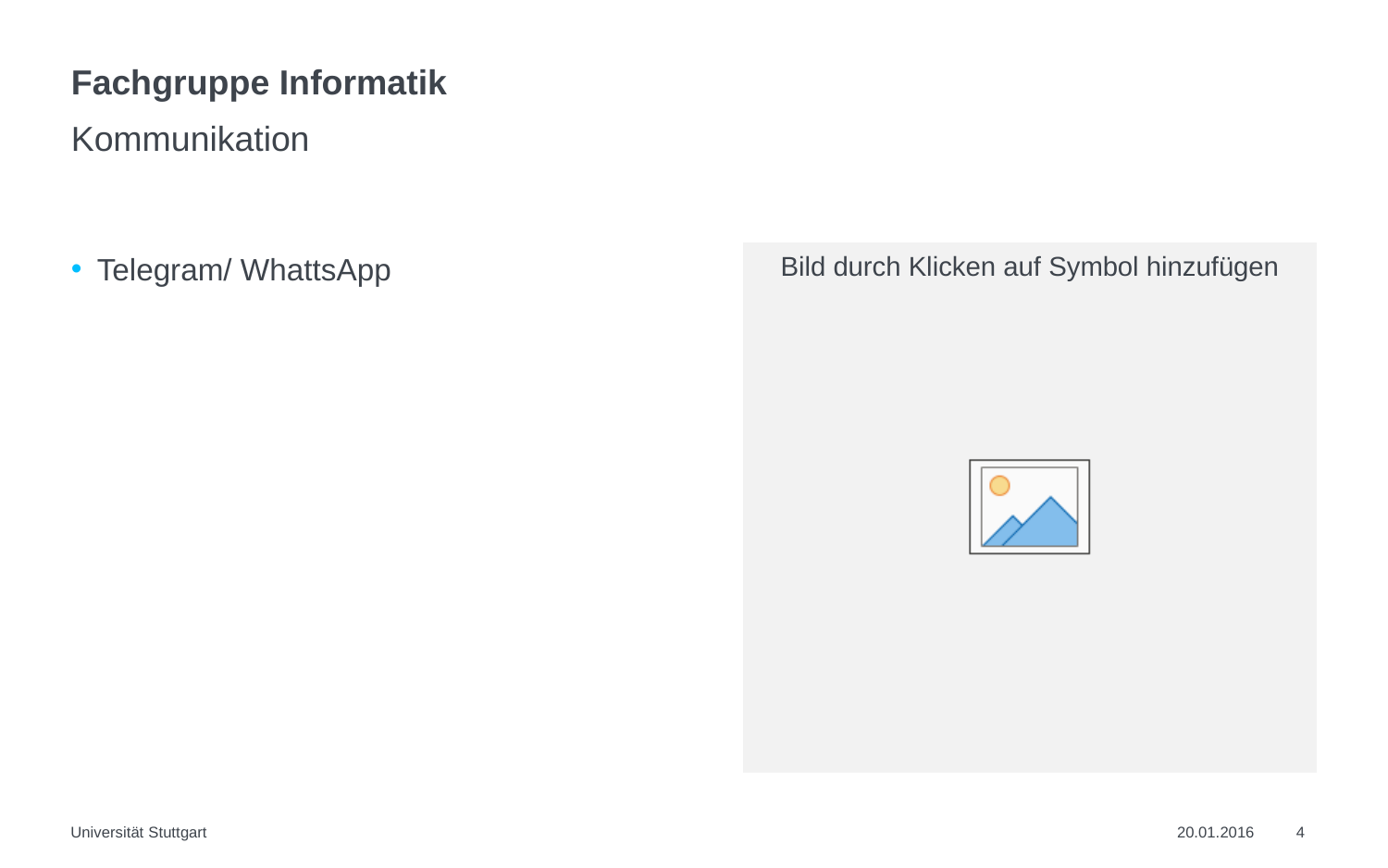

# Fachgruppe Informatik
Kommunikation
Telegram/ WhattsApp

Universität Stuttgart
20.01.2016
4